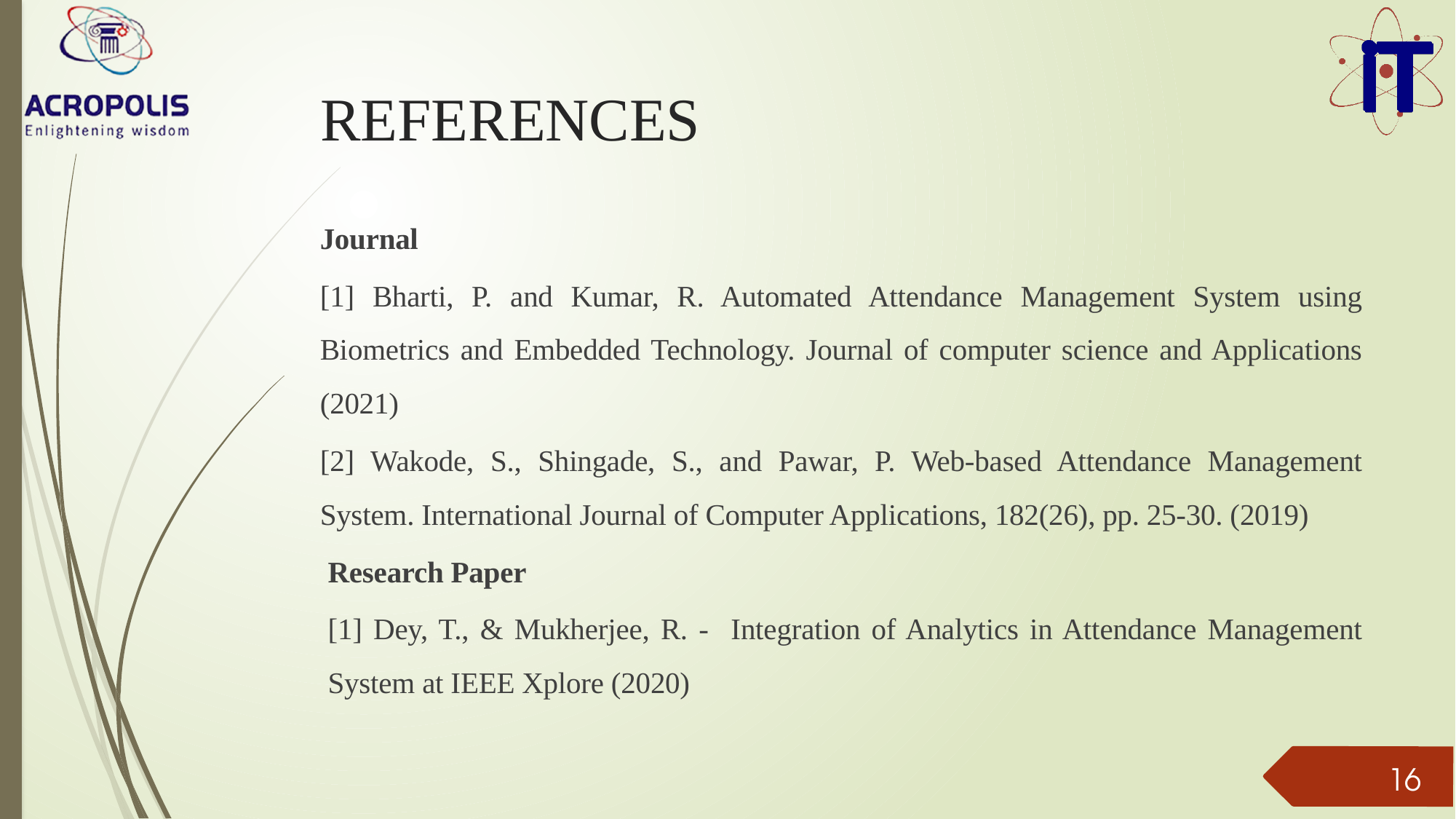

# REFERENCES
Journal
[1] Bharti, P. and Kumar, R. Automated Attendance Management System using Biometrics and Embedded Technology. Journal of computer science and Applications (2021)
[2] Wakode, S., Shingade, S., and Pawar, P. Web-based Attendance Management System. International Journal of Computer Applications, 182(26), pp. 25-30. (2019)
Research Paper
[1] Dey, T., & Mukherjee, R. -  Integration of Analytics in Attendance Management System at IEEE Xplore (2020)
16